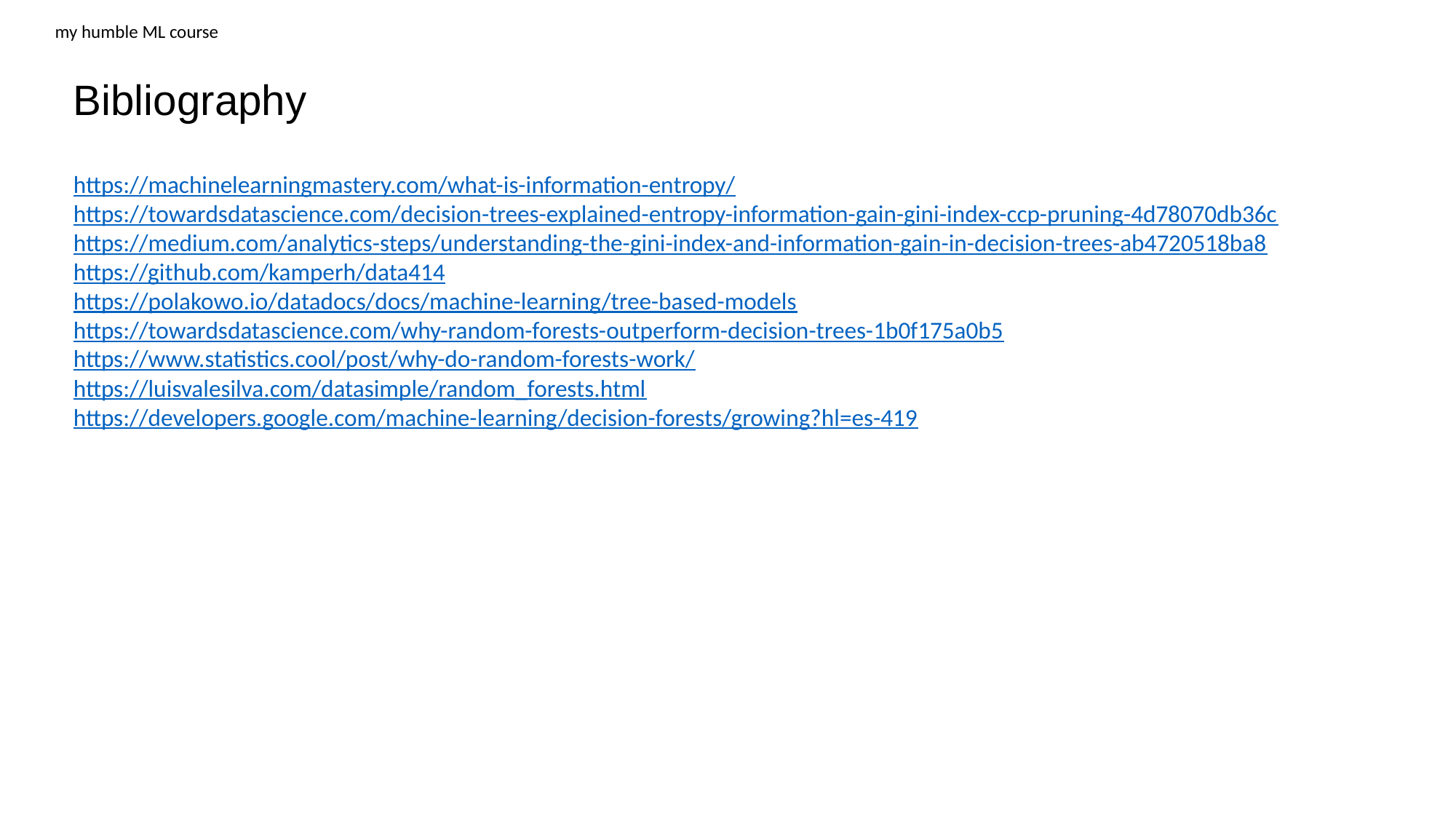

my humble ML course
Bibliography
https://machinelearningmastery.com/what-is-information-entropy/
https://towardsdatascience.com/decision-trees-explained-entropy-information-gain-gini-index-ccp-pruning-4d78070db36c
https://medium.com/analytics-steps/understanding-the-gini-index-and-information-gain-in-decision-trees-ab4720518ba8
https://github.com/kamperh/data414
https://polakowo.io/datadocs/docs/machine-learning/tree-based-models
https://towardsdatascience.com/why-random-forests-outperform-decision-trees-1b0f175a0b5
https://www.statistics.cool/post/why-do-random-forests-work/
https://luisvalesilva.com/datasimple/random_forests.html
https://developers.google.com/machine-learning/decision-forests/growing?hl=es-419